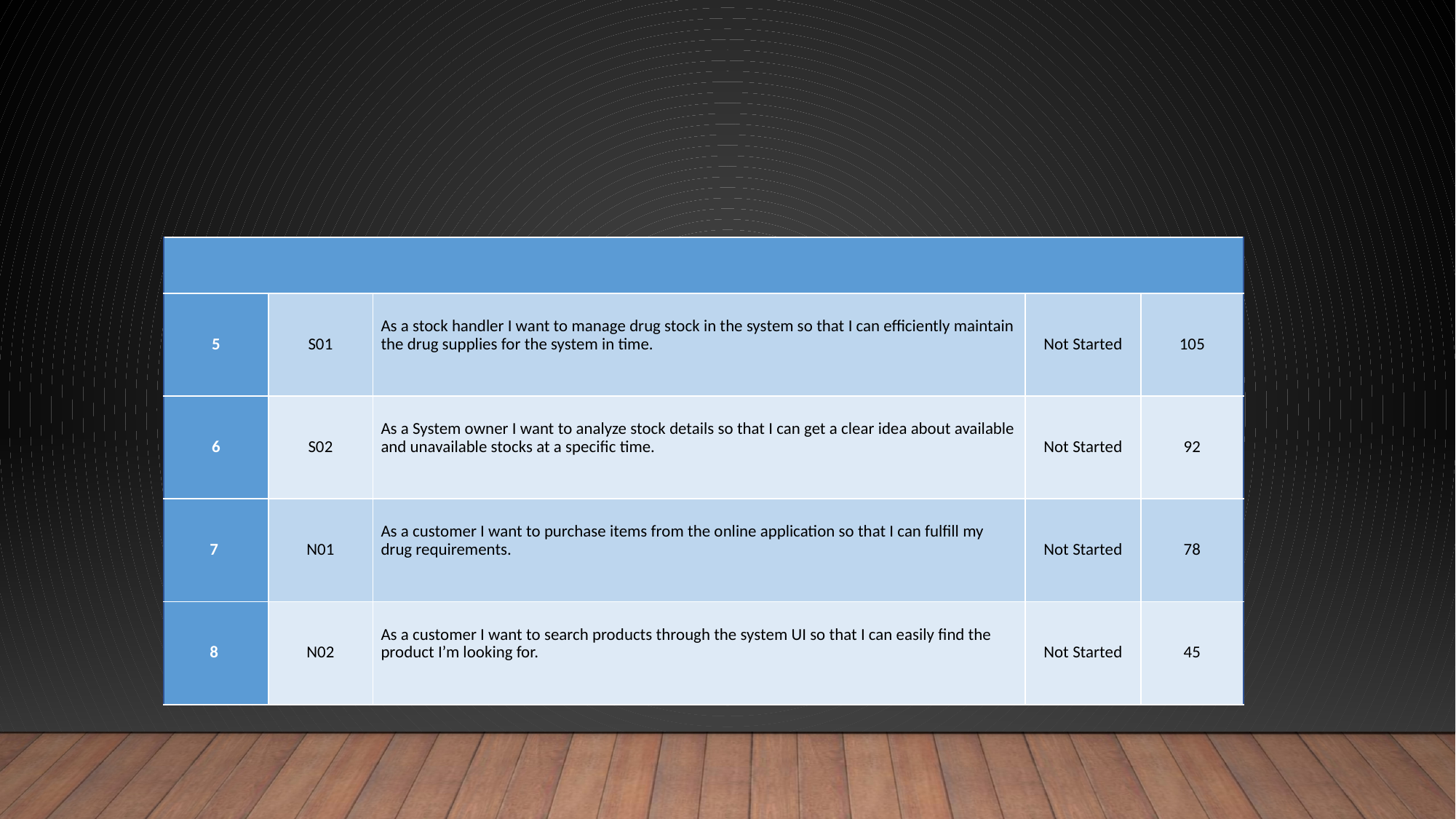

|  |  |  |  |  |
| --- | --- | --- | --- | --- |
| 5 | S01 | As a stock handler I want to manage drug stock in the system so that I can efficiently maintain the drug supplies for the system in time. | Not Started | 105 |
| 6 | S02 | As a System owner I want to analyze stock details so that I can get a clear idea about available and unavailable stocks at a specific time. | Not Started | 92 |
| 7 | N01 | As a customer I want to purchase items from the online application so that I can fulfill my drug requirements. | Not Started | 78 |
| 8 | N02 | As a customer I want to search products through the system UI so that I can easily find the product I’m looking for. | Not Started | 45 |